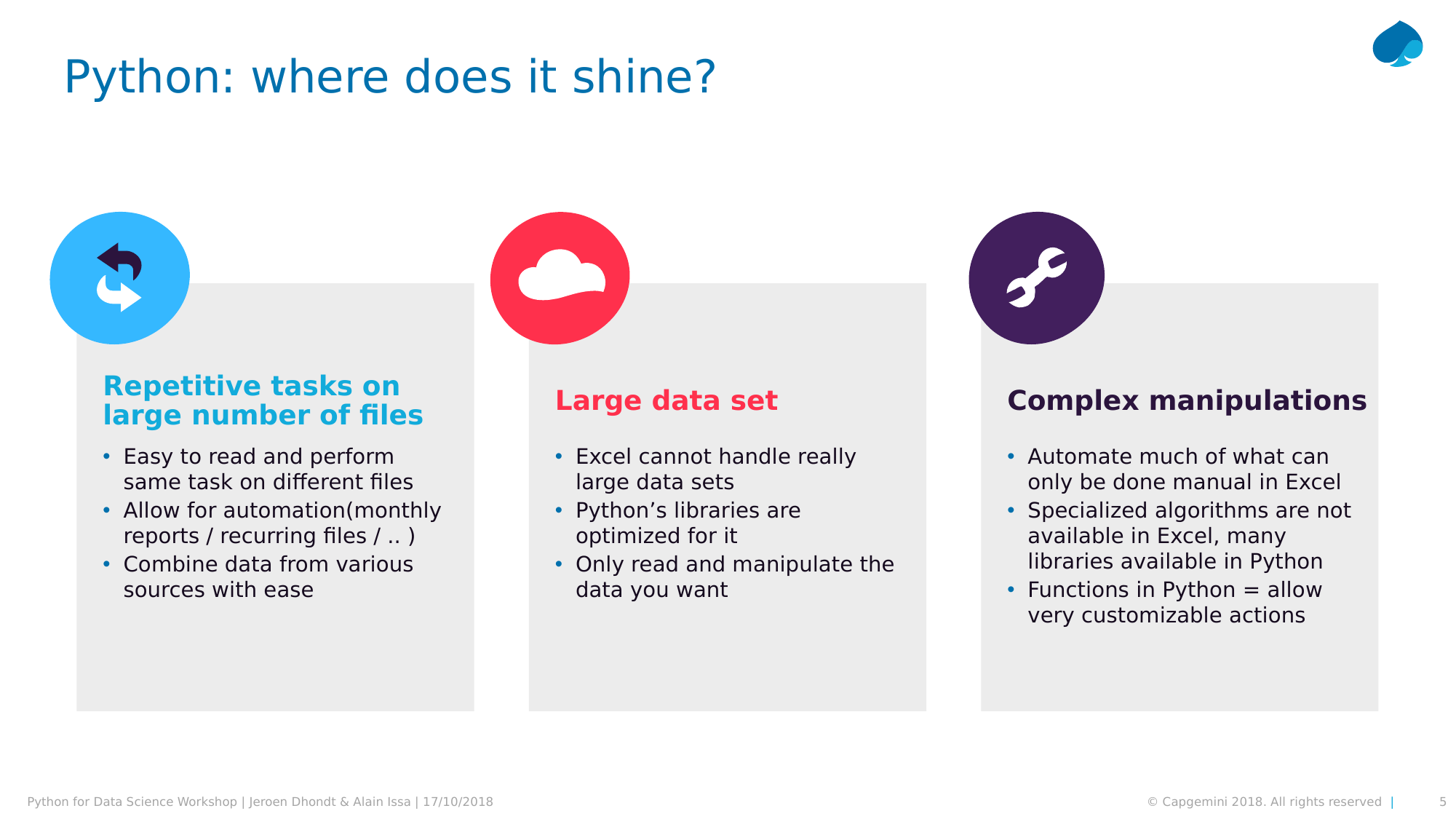

# Python: where does it shine?

Repetitive tasks on large number of files
Large data set
Complex manipulations
Easy to read and perform same task on different files
Allow for automation(monthly reports / recurring files / .. )
Combine data from various sources with ease
Excel cannot handle really large data sets
Python’s libraries are optimized for it
Only read and manipulate the data you want
Automate much of what can only be done manual in Excel
Specialized algorithms are not available in Excel, many libraries available in Python
Functions in Python = allow very customizable actions